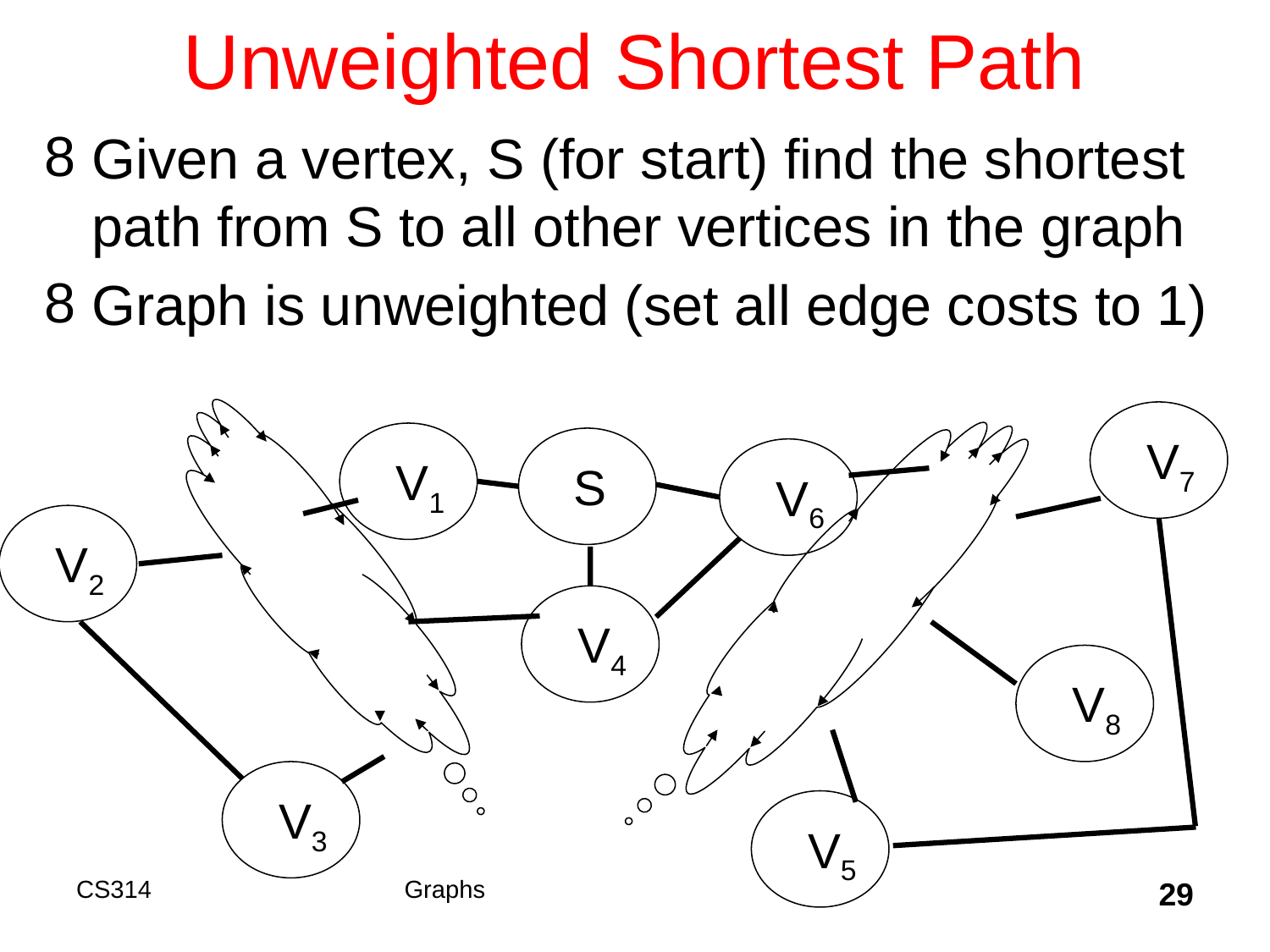

# Unweighted Shortest Path
Given a vertex, S (for start) find the shortest path from S to all other vertices in the graph
Graph is unweighted (set all edge costs to 1)

V7

V1

S

V6

V2

V4

V8

V3

V5
CS314
Graphs
29